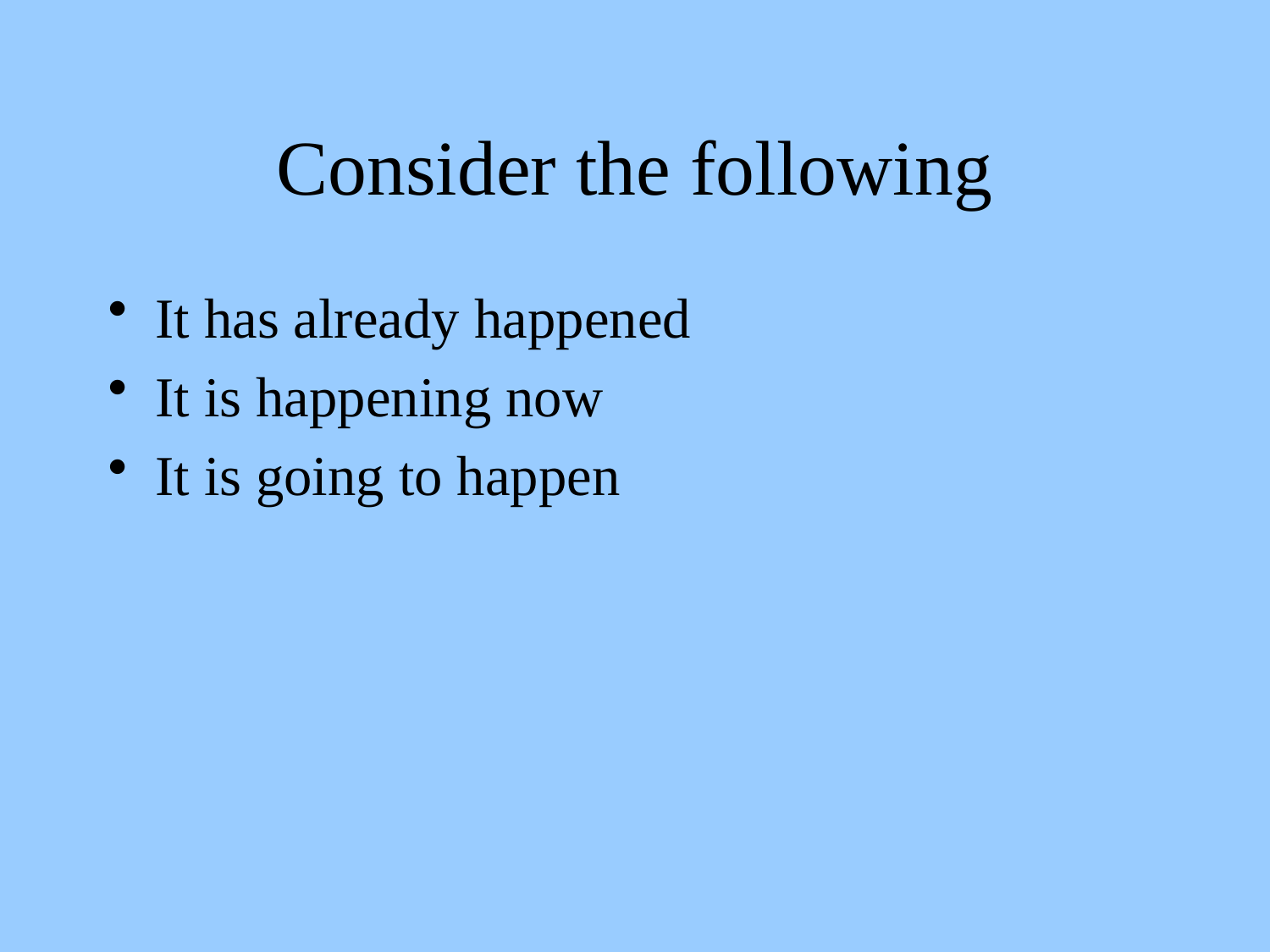

# Consider the following
It has already happened
It is happening now
It is going to happen